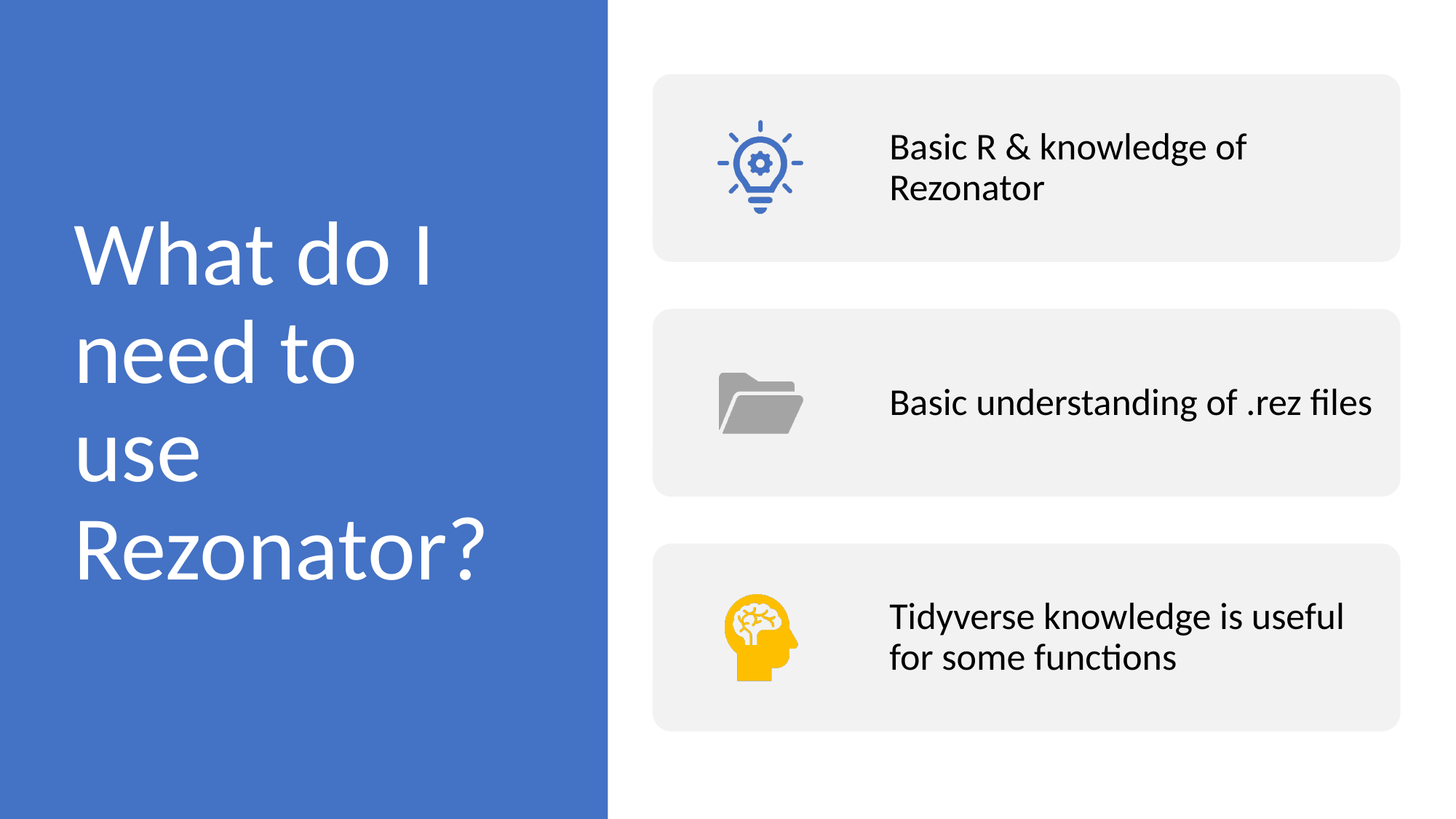

# What do I need to use Rezonator?
Basic R & knowledge of Rezonator
Basic understanding of .rez files
Tidyverse knowledge is useful for some functions